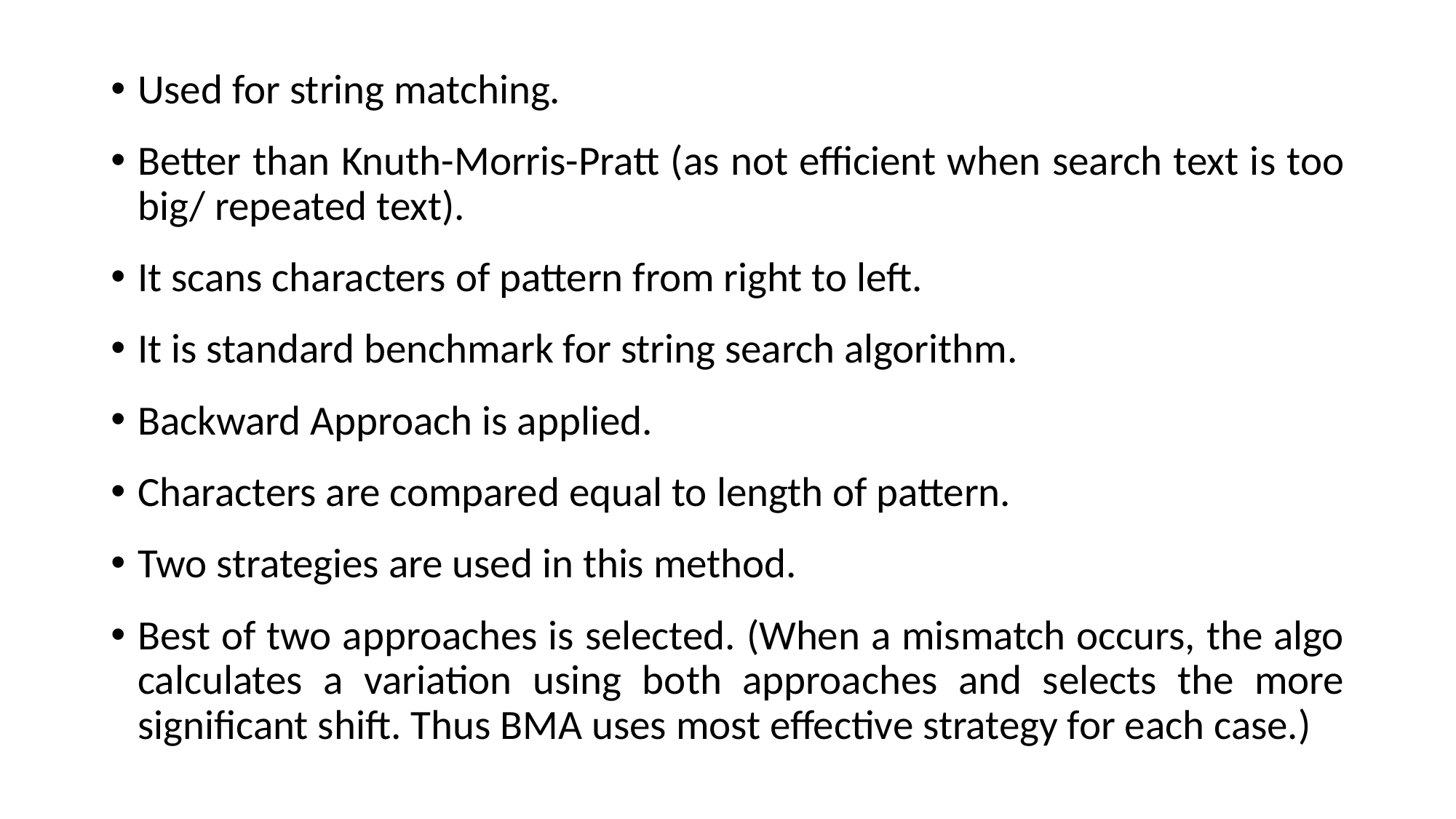

Used for string matching.
Better than Knuth-Morris-Pratt (as not efficient when search text is too big/ repeated text).
It scans characters of pattern from right to left.
It is standard benchmark for string search algorithm.
Backward Approach is applied.
Characters are compared equal to length of pattern.
Two strategies are used in this method.
Best of two approaches is selected. (When a mismatch occurs, the algo calculates a variation using both approaches and selects the more significant shift. Thus BMA uses most effective strategy for each case.)